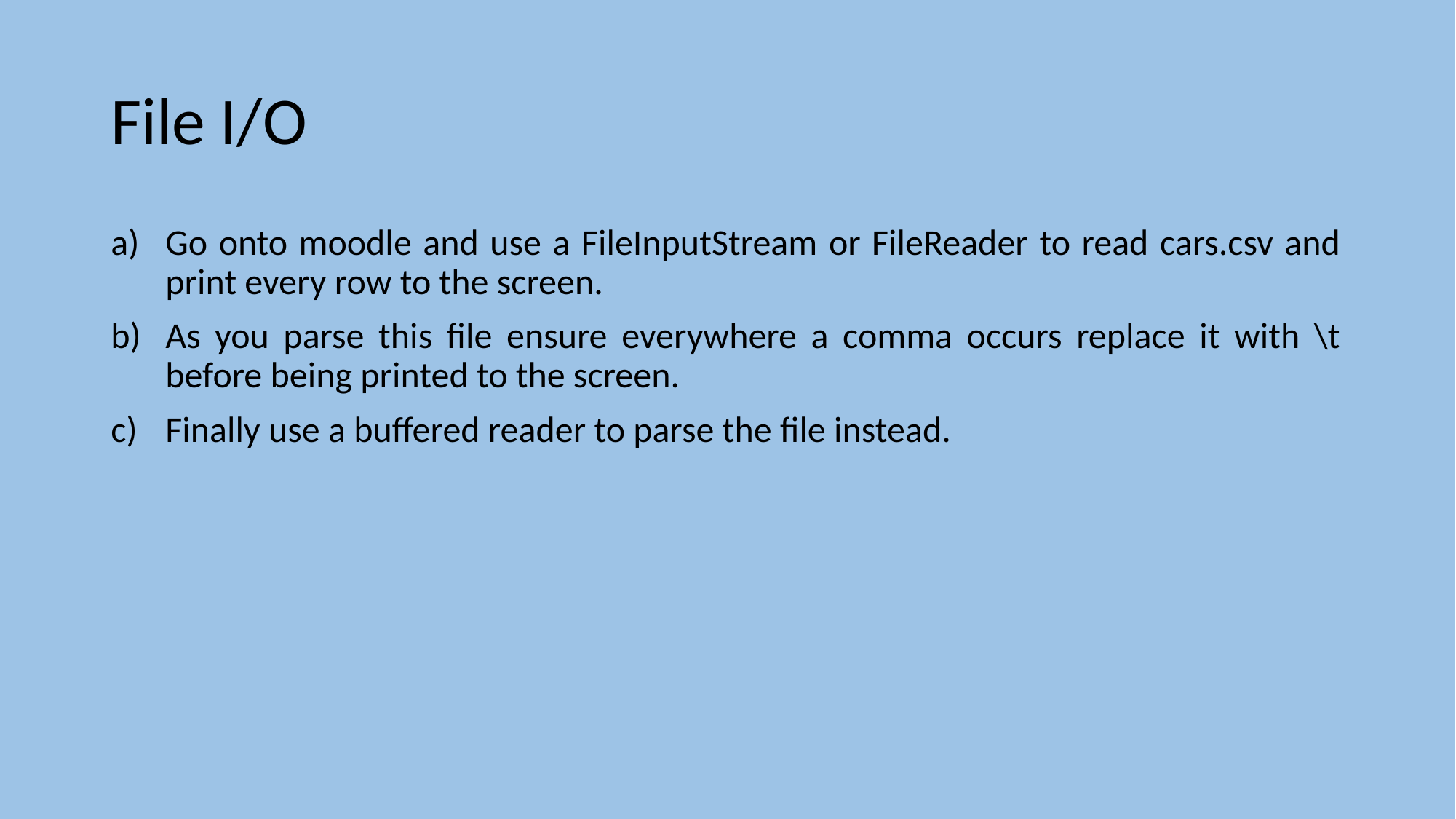

# File I/O
Go onto moodle and use a FileInputStream or FileReader to read cars.csv and print every row to the screen.
As you parse this file ensure everywhere a comma occurs replace it with \t before being printed to the screen.
Finally use a buffered reader to parse the file instead.